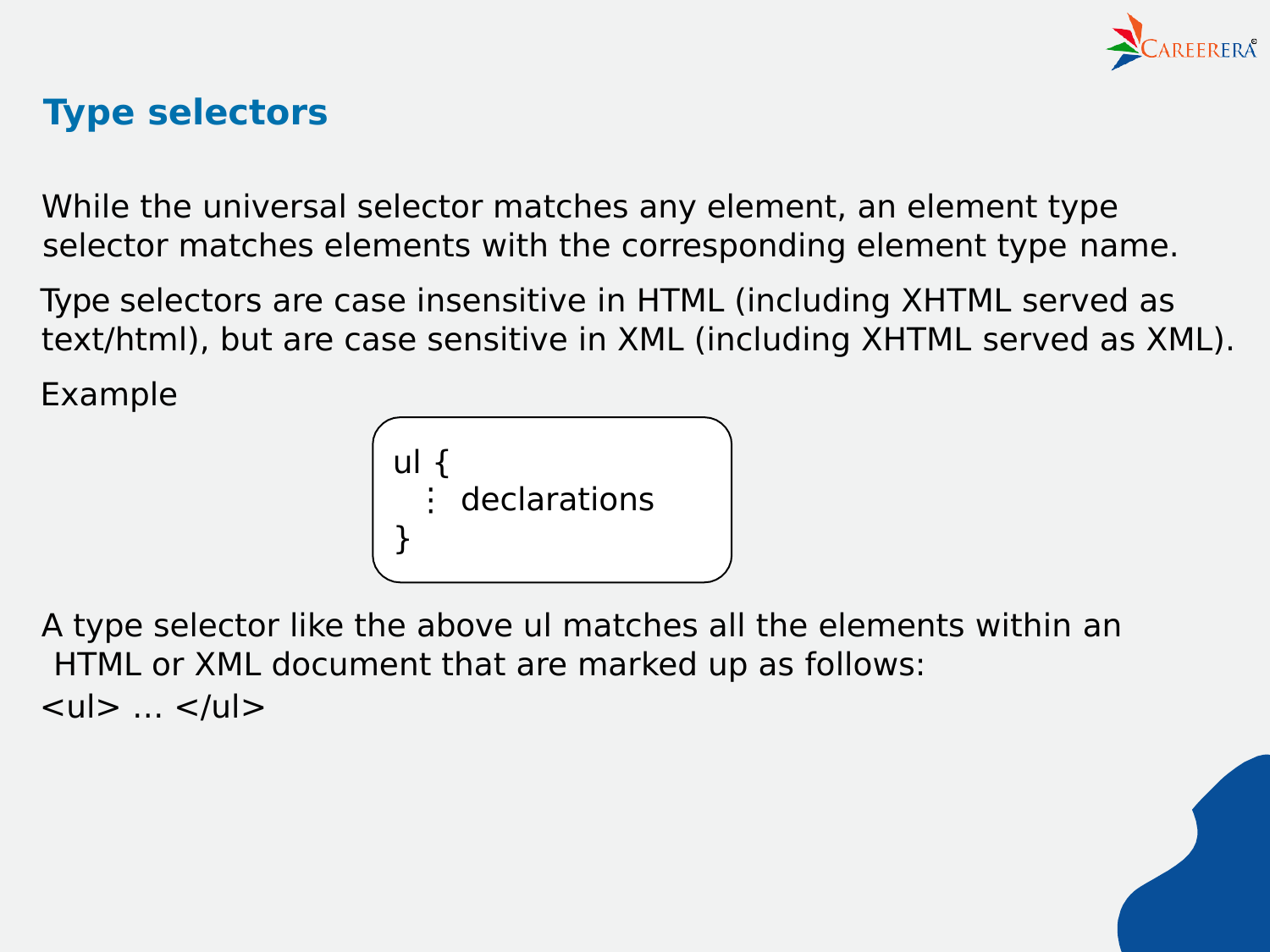

R
# Type selectors
While the universal selector matches any element, an element type  selector matches elements with the corresponding element type name.
Type selectors are case insensitive in HTML (including XHTML served as  text/html), but are case sensitive in XML (including XHTML served as XML).
Example
ul {
⋮ declarations
}

A type selector like the above ul matches all the elements within an  HTML or XML document that are marked up as follows:
<ul> … </ul>